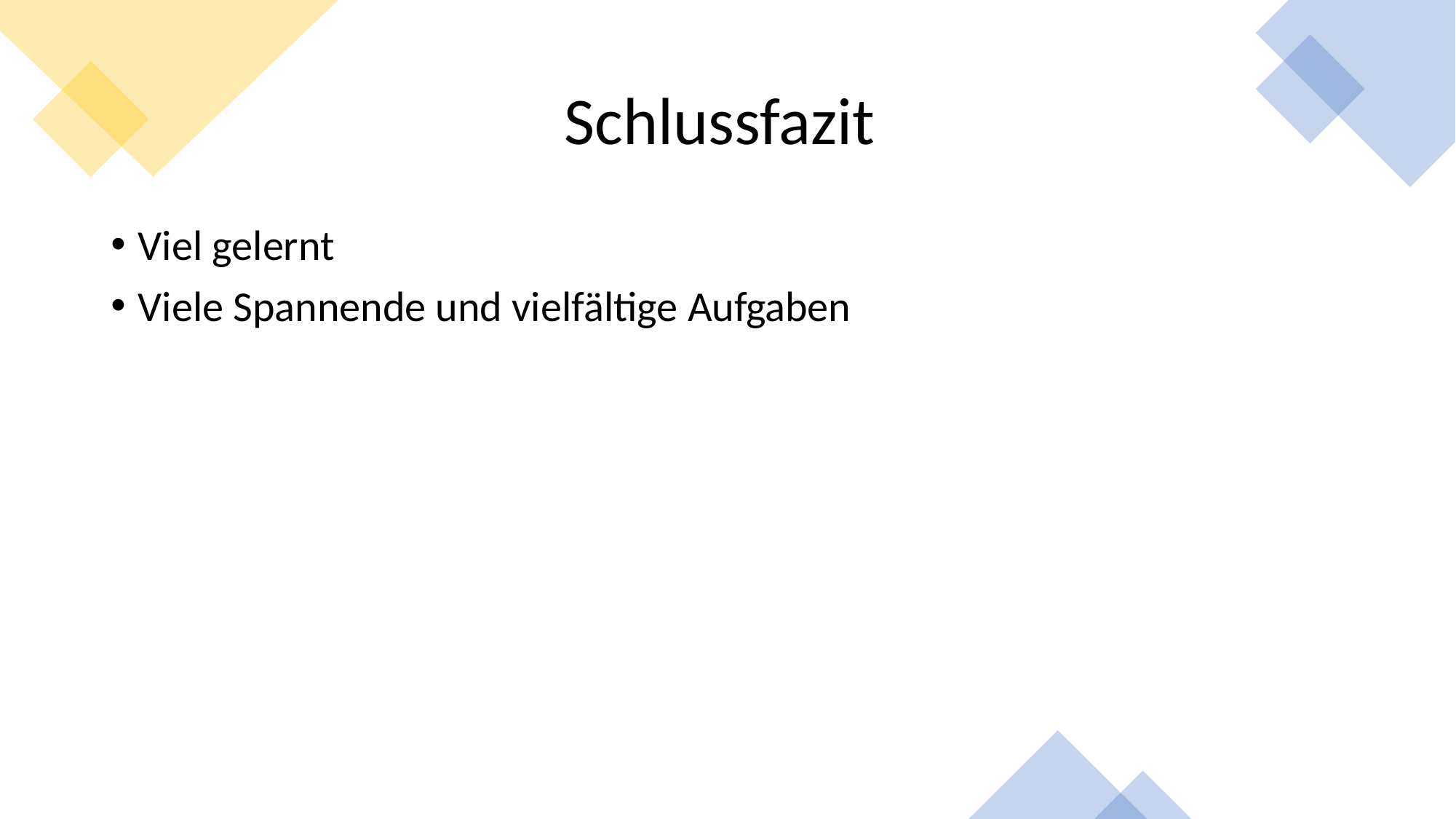

# Schlussfazit

Viel gelernt
Viele Spannende und vielfältige Aufgaben